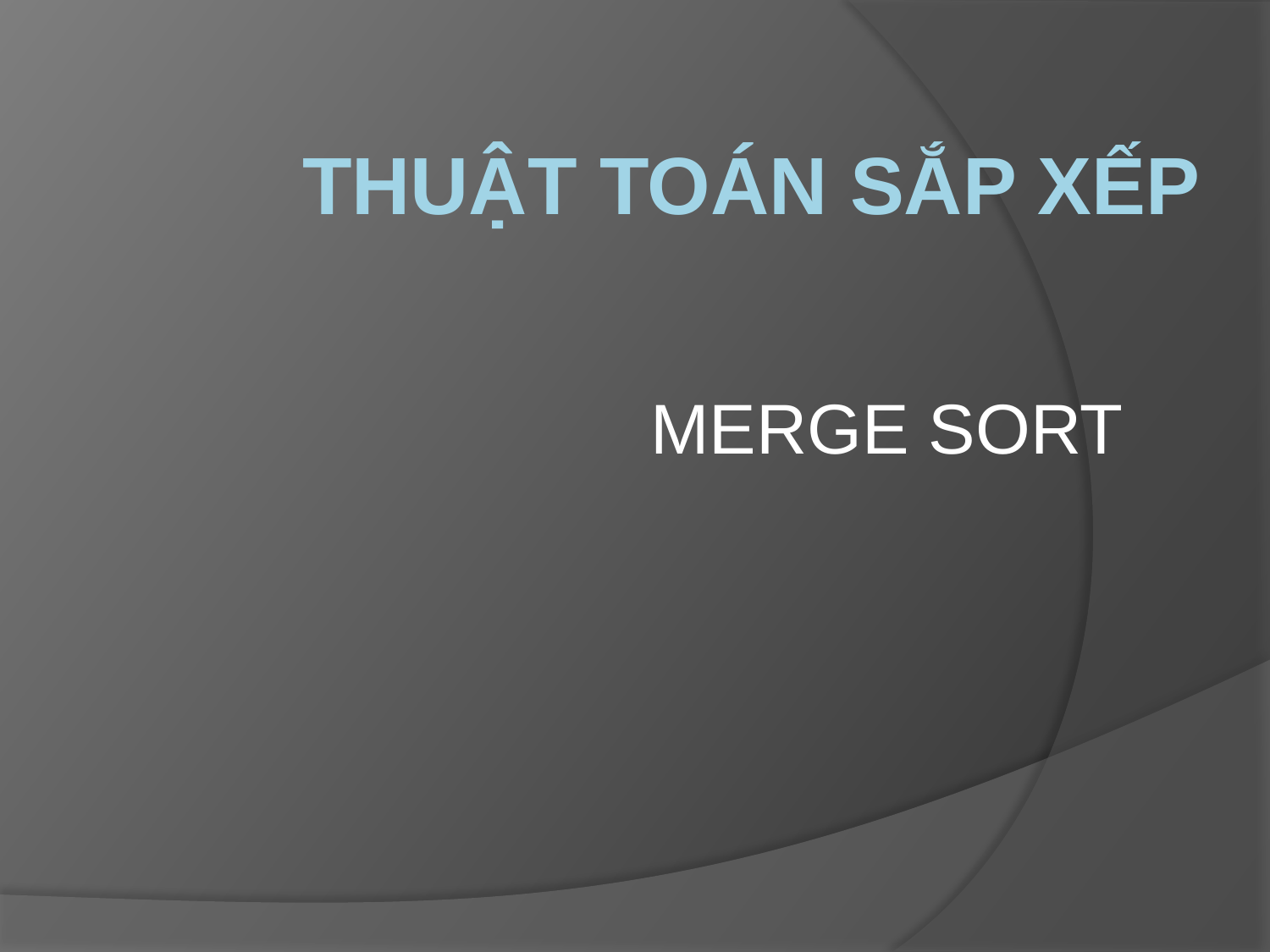

# Thuật Toán Sắp Xếp
MERGE SORT